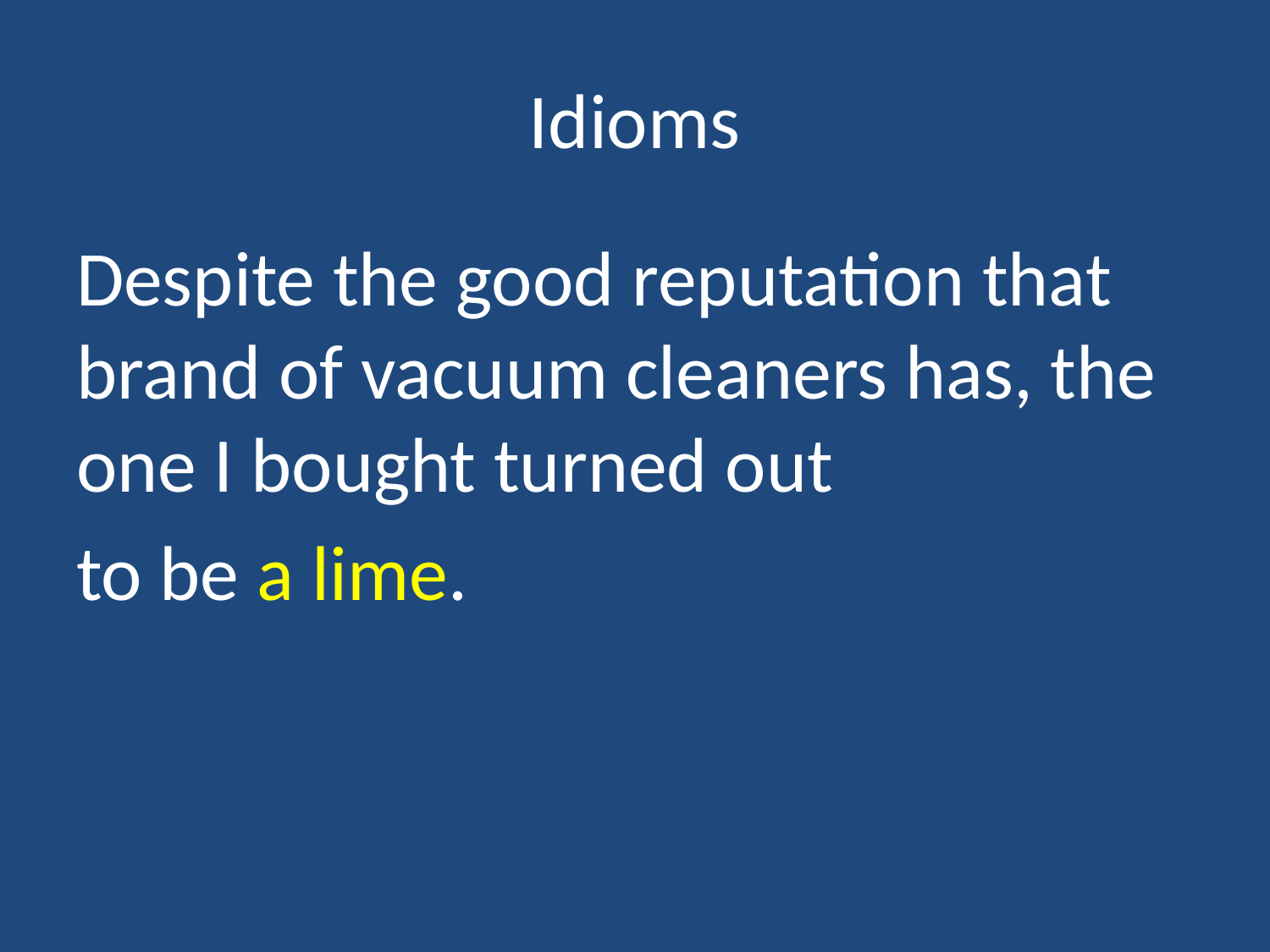

# Idioms
Despite the good reputation that brand of vacuum cleaners has, the one I bought turned out
to be a lime.